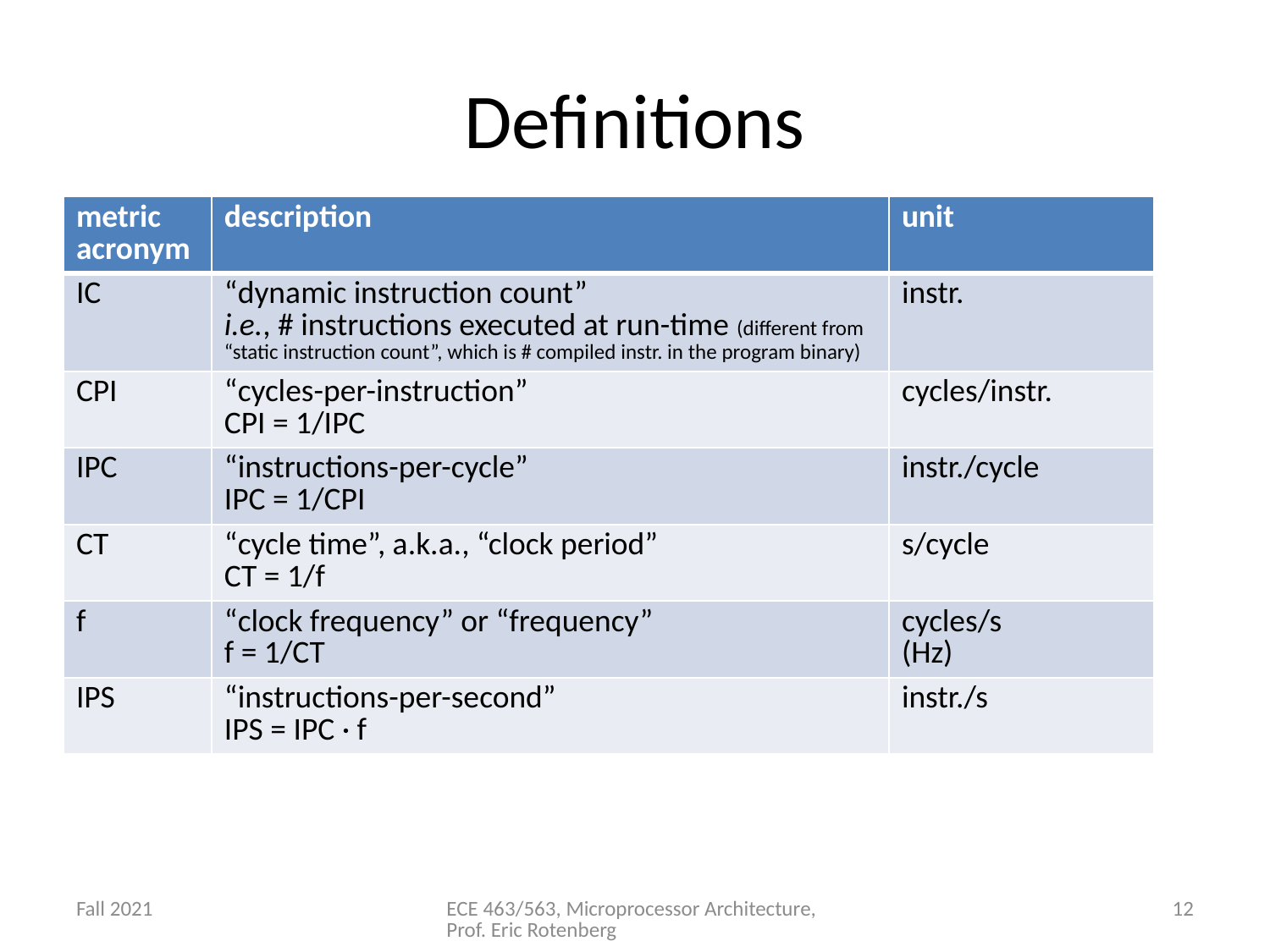

# Definitions
| metric acronym | description | unit |
| --- | --- | --- |
| IC | “dynamic instruction count” i.e., # instructions executed at run-time (different from “static instruction count”, which is # compiled instr. in the program binary) | instr. |
| CPI | “cycles-per-instruction” CPI = 1/IPC | cycles/instr. |
| IPC | “instructions-per-cycle” IPC = 1/CPI | instr./cycle |
| CT | “cycle time”, a.k.a., “clock period” CT = 1/f | s/cycle |
| f | “clock frequency” or “frequency” f = 1/CT | cycles/s (Hz) |
| IPS | “instructions-per-second” IPS = IPC · f | instr./s |
Fall 2021
ECE 463/563, Microprocessor Architecture, Prof. Eric Rotenberg
12